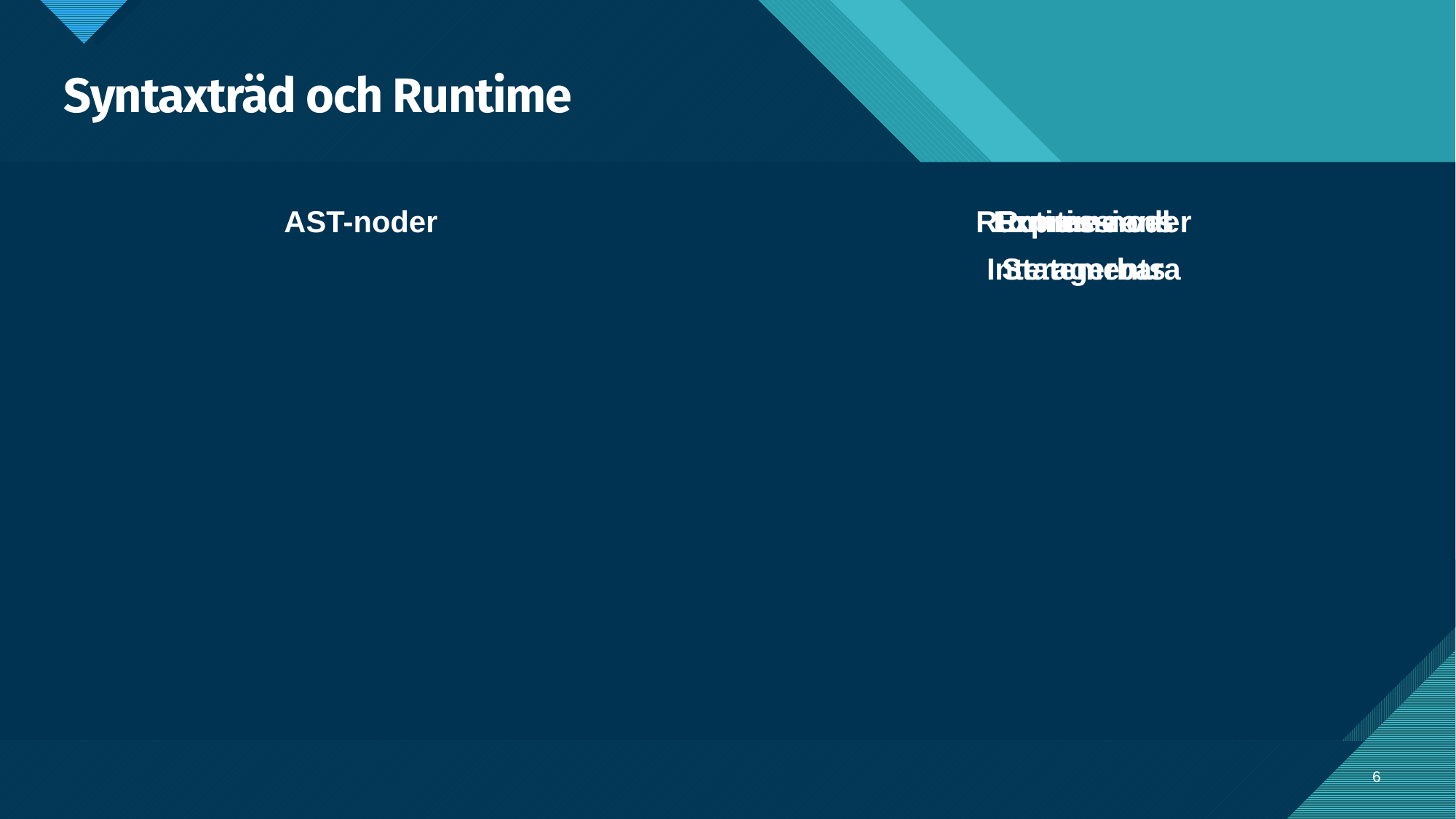

# Syntaxträd och Runtime
AST-noder
Runtime-noder
Expressions
Statements
Runtime-val
Interagerbara
6